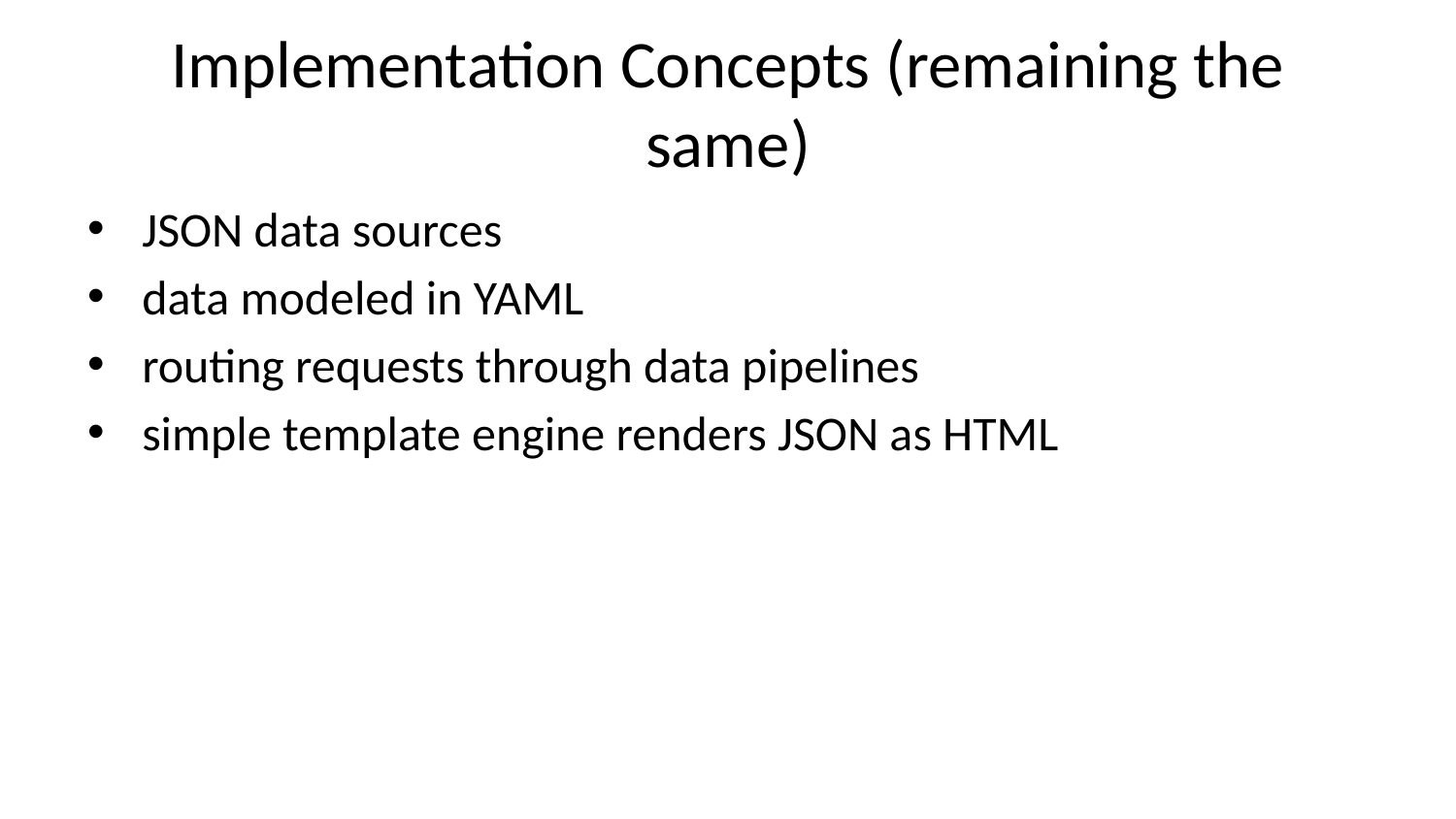

# Implementation Concepts (remaining the same)
JSON data sources
data modeled in YAML
routing requests through data pipelines
simple template engine renders JSON as HTML